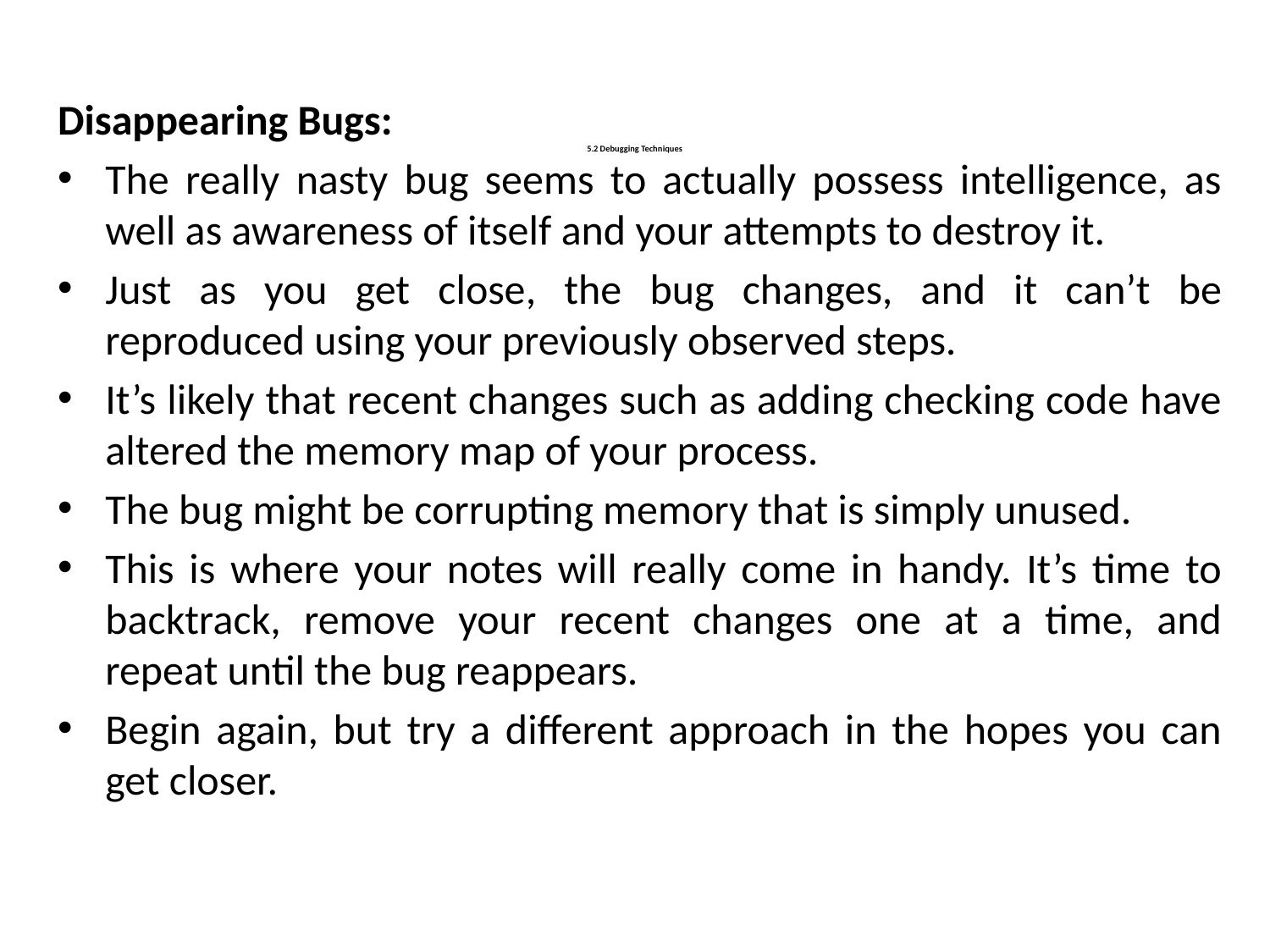

Disappearing Bugs:
The really nasty bug seems to actually possess intelligence, as well as awareness of itself and your attempts to destroy it.
Just as you get close, the bug changes, and it can’t be reproduced using your previously observed steps.
It’s likely that recent changes such as adding checking code have altered the memory map of your process.
The bug might be corrupting memory that is simply unused.
This is where your notes will really come in handy. It’s time to backtrack, remove your recent changes one at a time, and repeat until the bug reappears.
Begin again, but try a different approach in the hopes you can get closer.
# 5.2 Debugging Techniques